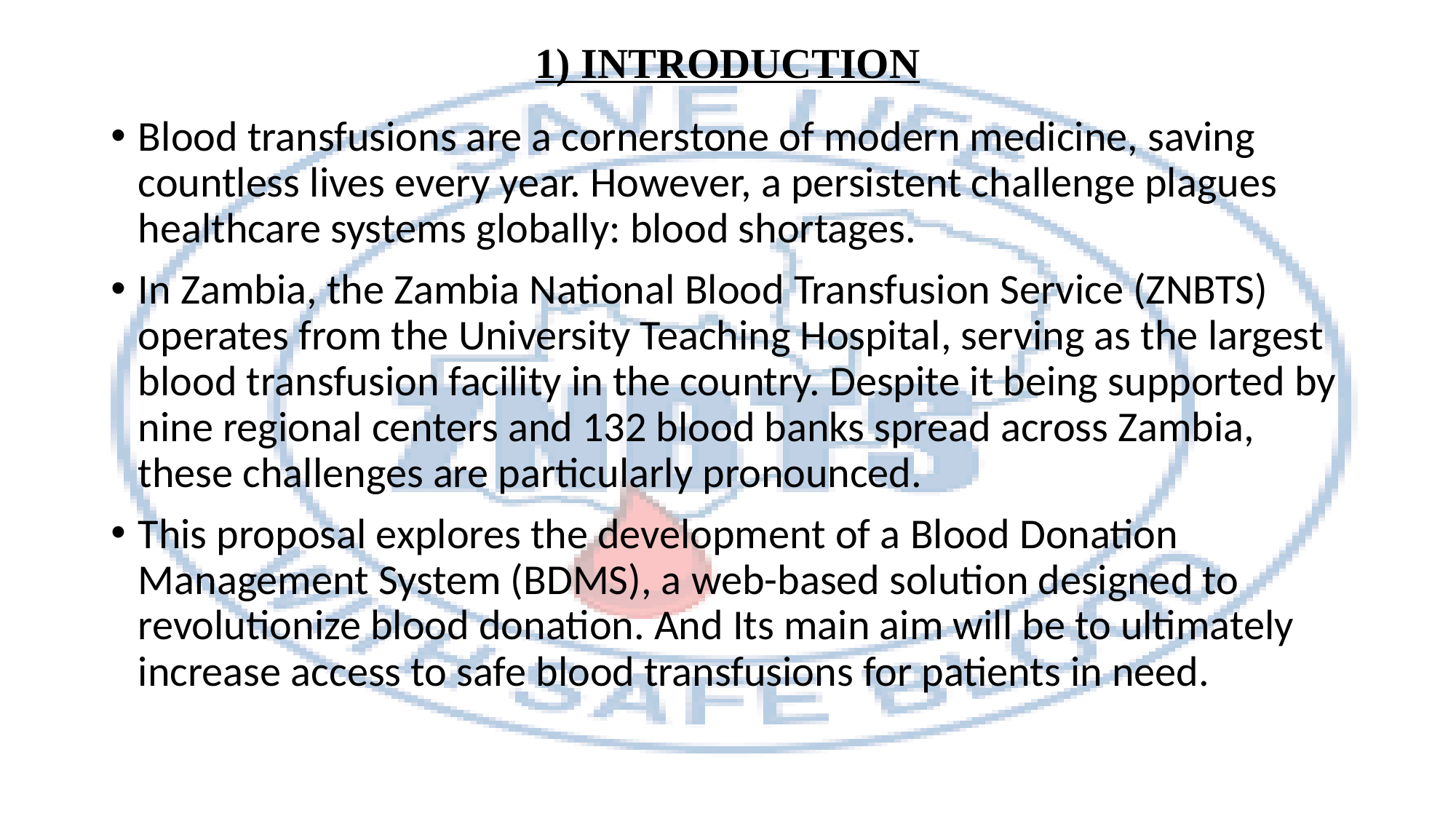

# 1) INTRODUCTION
Blood transfusions are a cornerstone of modern medicine, saving countless lives every year. However, a persistent challenge plagues healthcare systems globally: blood shortages.
In Zambia, the Zambia National Blood Transfusion Service (ZNBTS) operates from the University Teaching Hospital, serving as the largest blood transfusion facility in the country. Despite it being supported by nine regional centers and 132 blood banks spread across Zambia, these challenges are particularly pronounced.
This proposal explores the development of a Blood Donation Management System (BDMS), a web-based solution designed to revolutionize blood donation. And Its main aim will be to ultimately increase access to safe blood transfusions for patients in need.